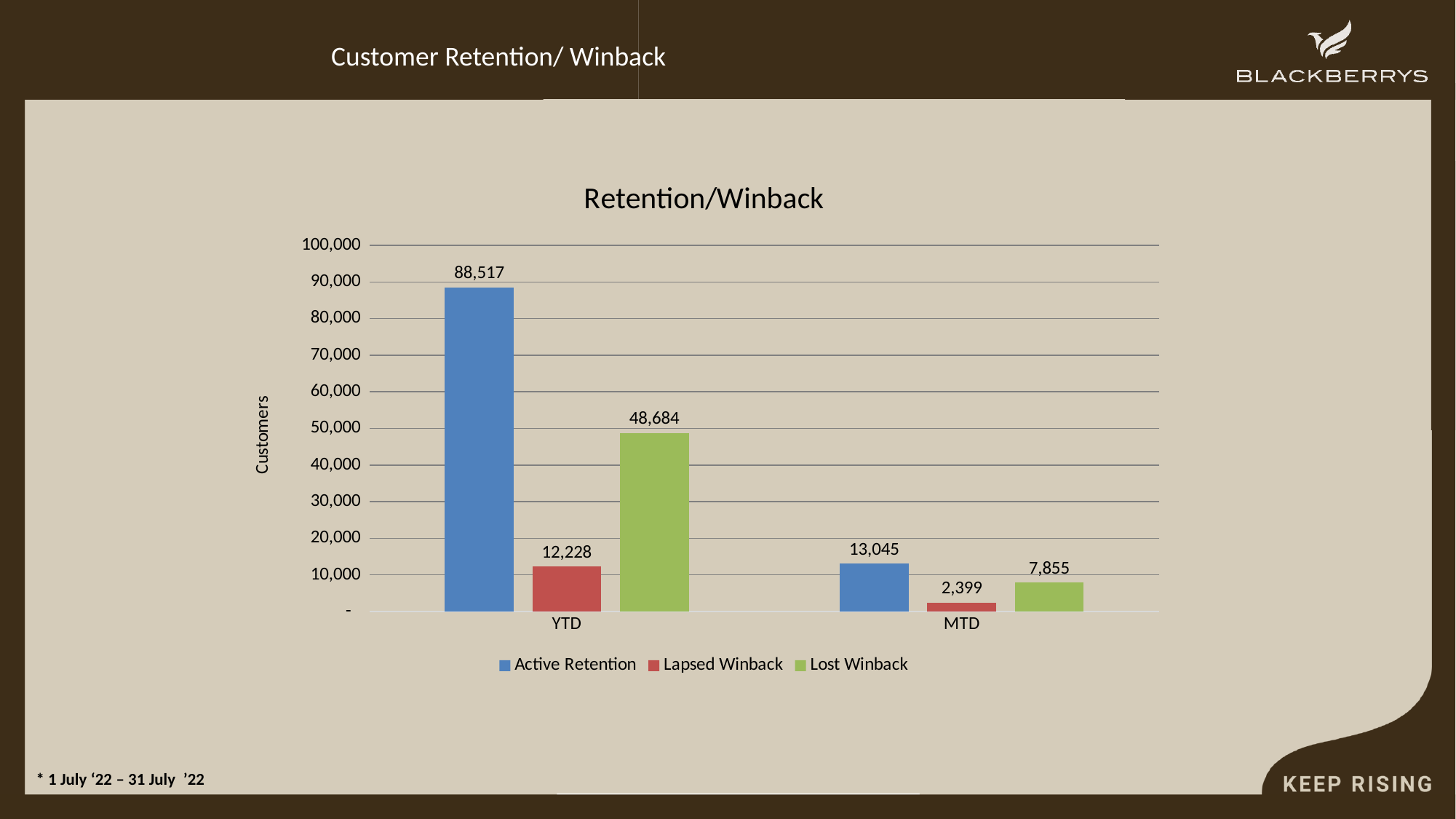

# Customer Retention/ Winback

### Chart: Retention/Winback

| Category | Active Retention | Lapsed Winback | Lost Winback |
|---|---|---|---|
| YTD | 88517.0 | 12228.0 | 48684.0 |
| MTD | 13045.0 | 2399.0 | 7855.0 |
* 1 July ‘22 – 31 July  ’22